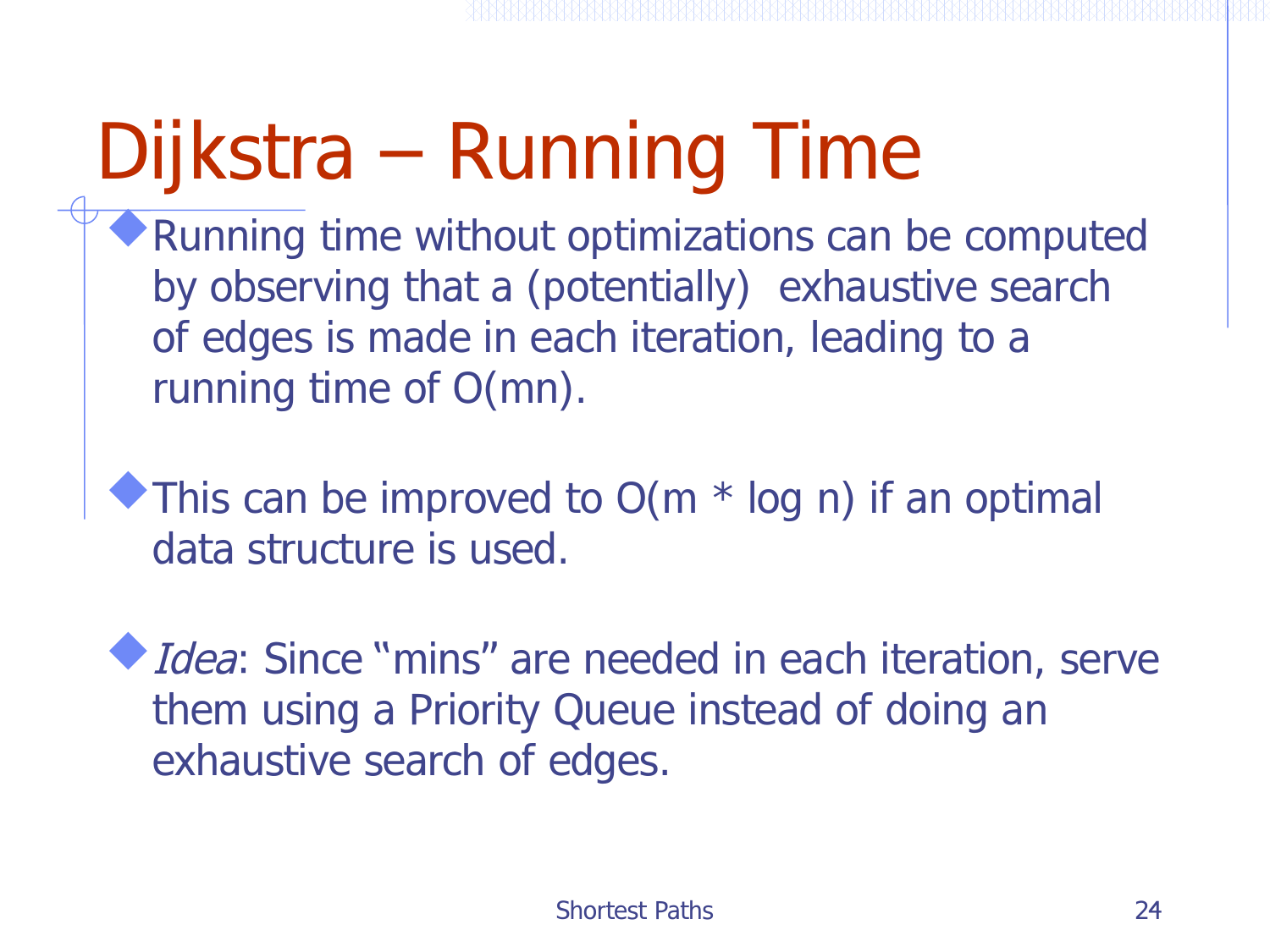

# Dijkstra – Running Time
Running time without optimizations can be computed by observing that a (potentially)  exhaustive search of edges is made in each iteration, leading to a running time of O(mn).
This can be improved to O(m * log n) if an optimal data structure is used.
Idea: Since “mins” are needed in each iteration, serve them using a Priority Queue instead of doing an exhaustive search of edges.

Shortest Paths
24